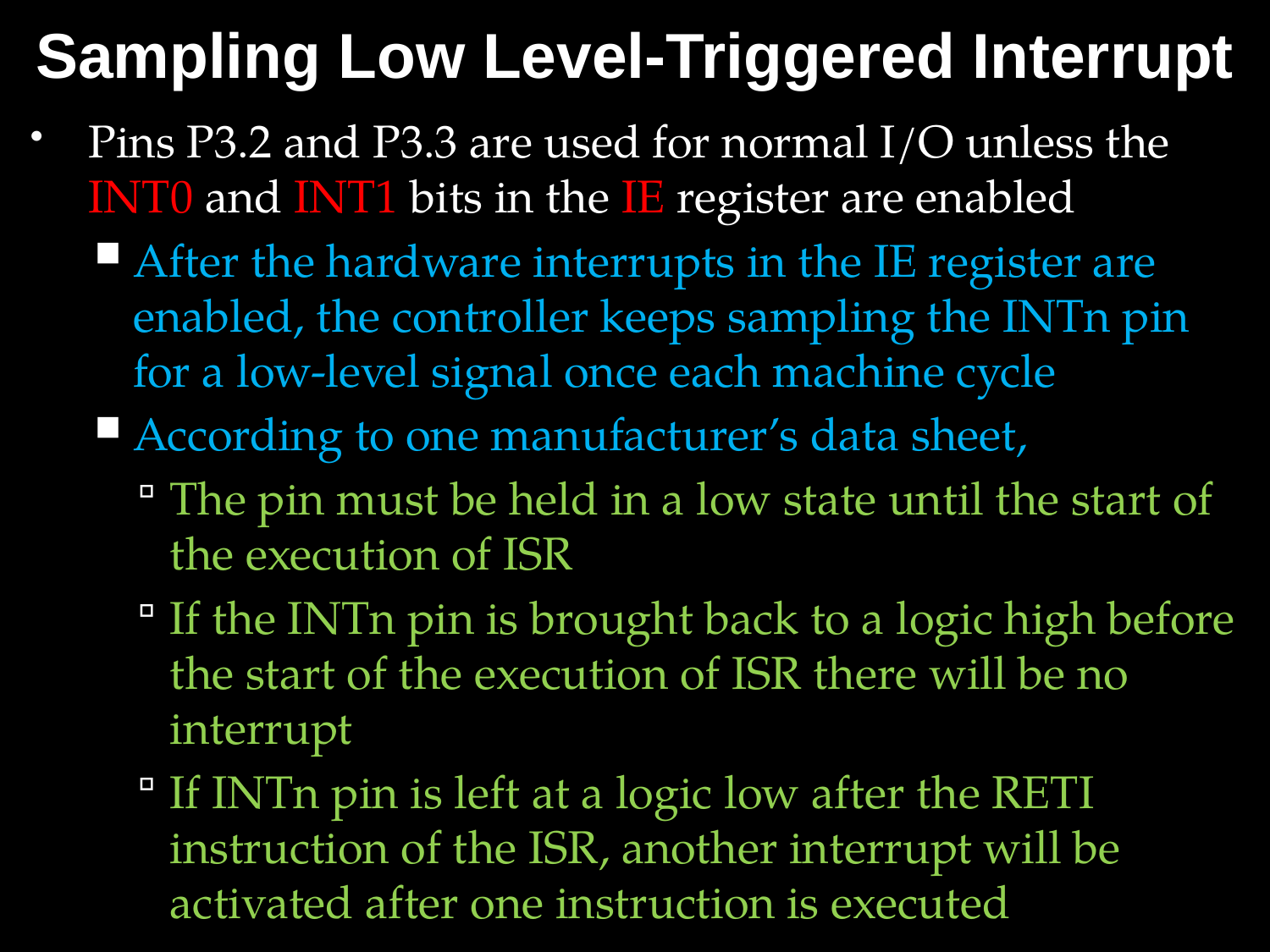

# Sampling Low Level-Triggered Interrupt
Pins P3.2 and P3.3 are used for normal I/O unless the INT0 and INT1 bits in the IE register are enabled
After the hardware interrupts in the IE register are enabled, the controller keeps sampling the INTn pin for a low-level signal once each machine cycle
According to one manufacturer’s data sheet,
The pin must be held in a low state until the start of the execution of ISR
If the INTn pin is brought back to a logic high before the start of the execution of ISR there will be no interrupt
If INTn pin is left at a logic low after the RETI instruction of the ISR, another interrupt will be activated after one instruction is executed
Wednesday, May 18, 2011
www.iiu.edu.pk
21